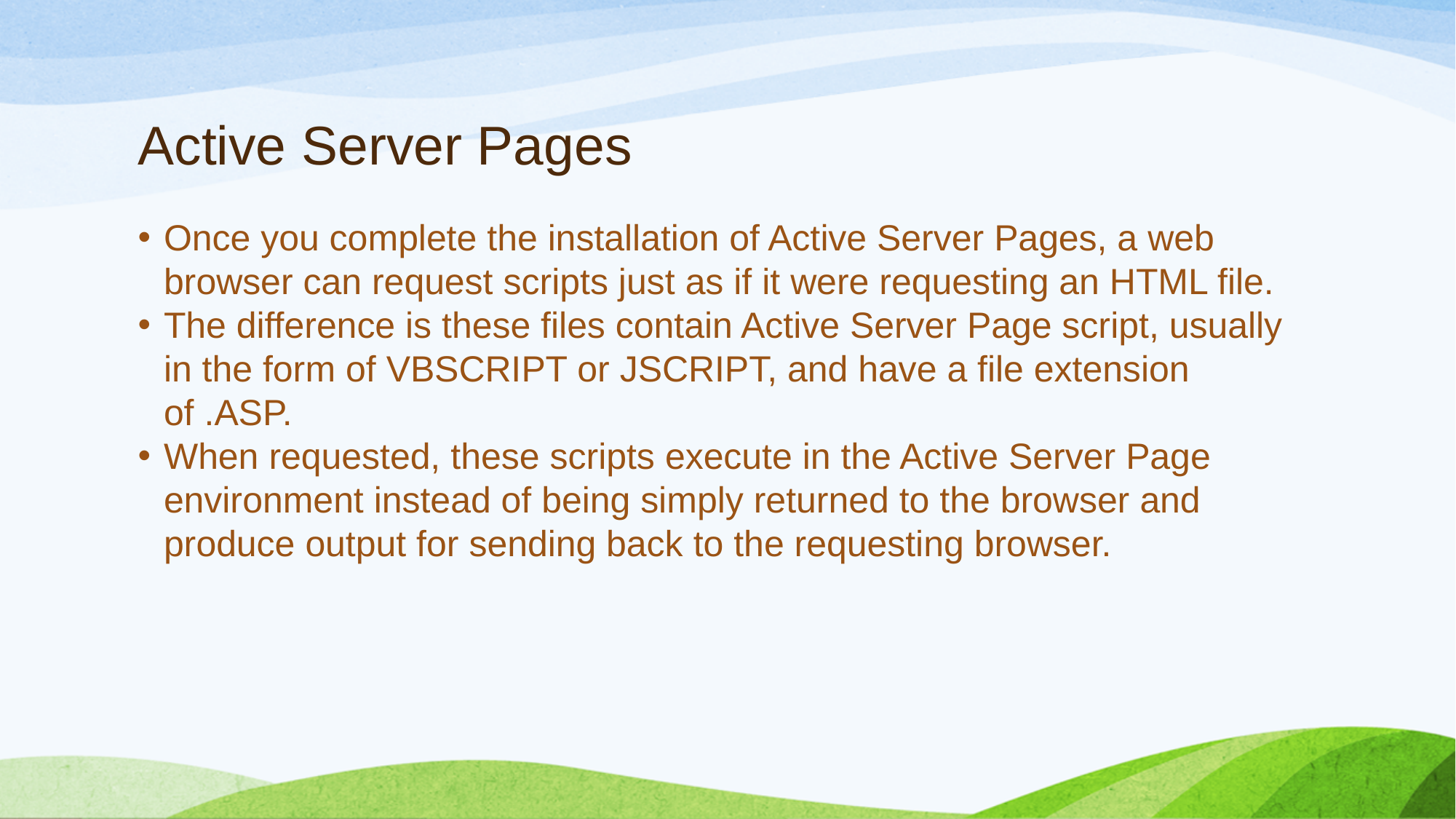

Active Server Pages
Once you complete the installation of Active Server Pages, a web browser can request scripts just as if it were requesting an HTML file.
The difference is these files contain Active Server Page script, usually in the form of VBSCRIPT or JSCRIPT, and have a file extension of .ASP.
When requested, these scripts execute in the Active Server Page environment instead of being simply returned to the browser and produce output for sending back to the requesting browser.